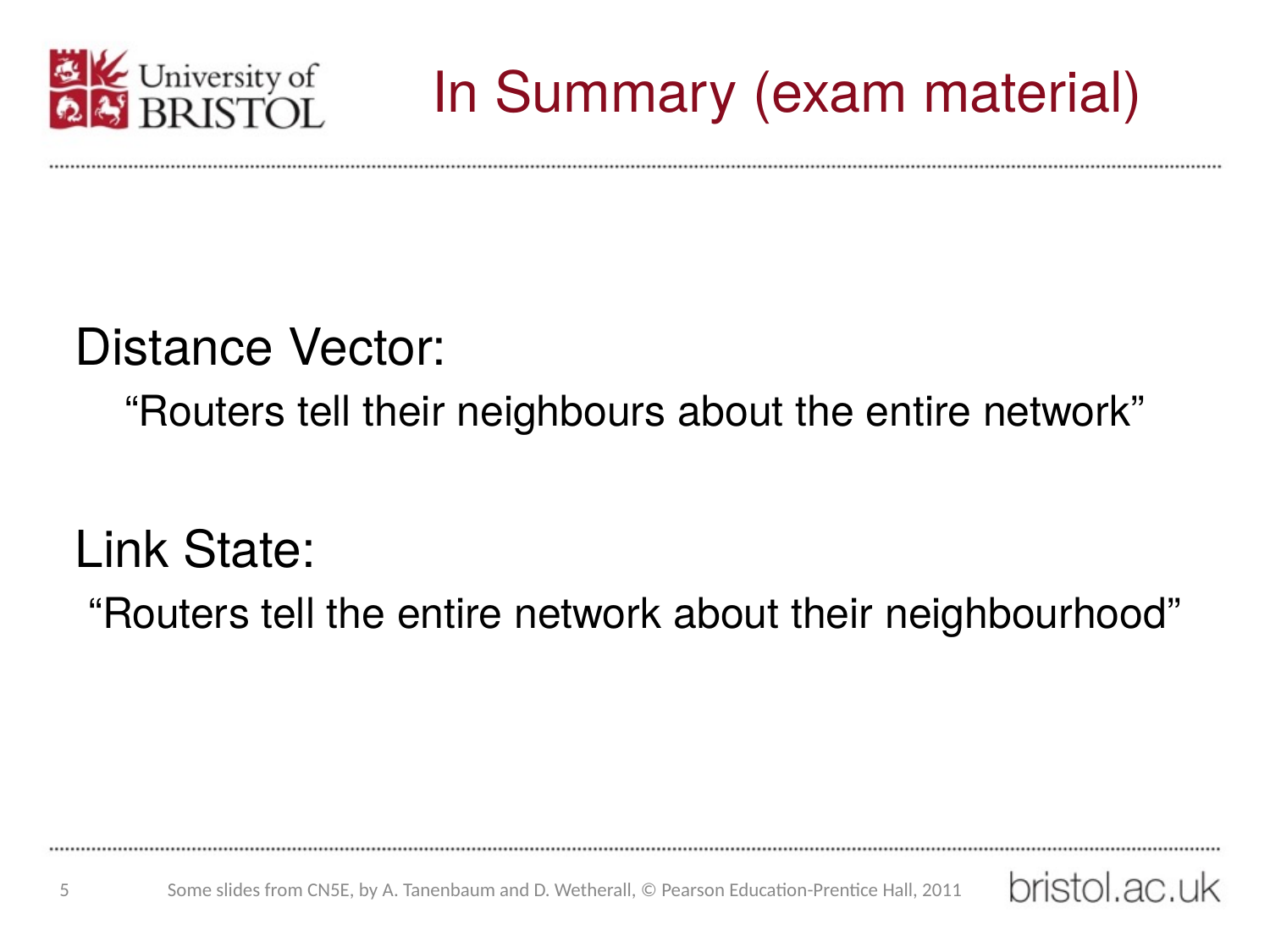

# In Summary (exam material)
Distance Vector:
“Routers tell their neighbours about the entire network”

Link State:
“Routers tell the entire network about their neighbourhood”

5
Some slides from CN5E, by A. Tanenbaum and D. Wetherall, © Pearson Education-Prentice Hall, 2011